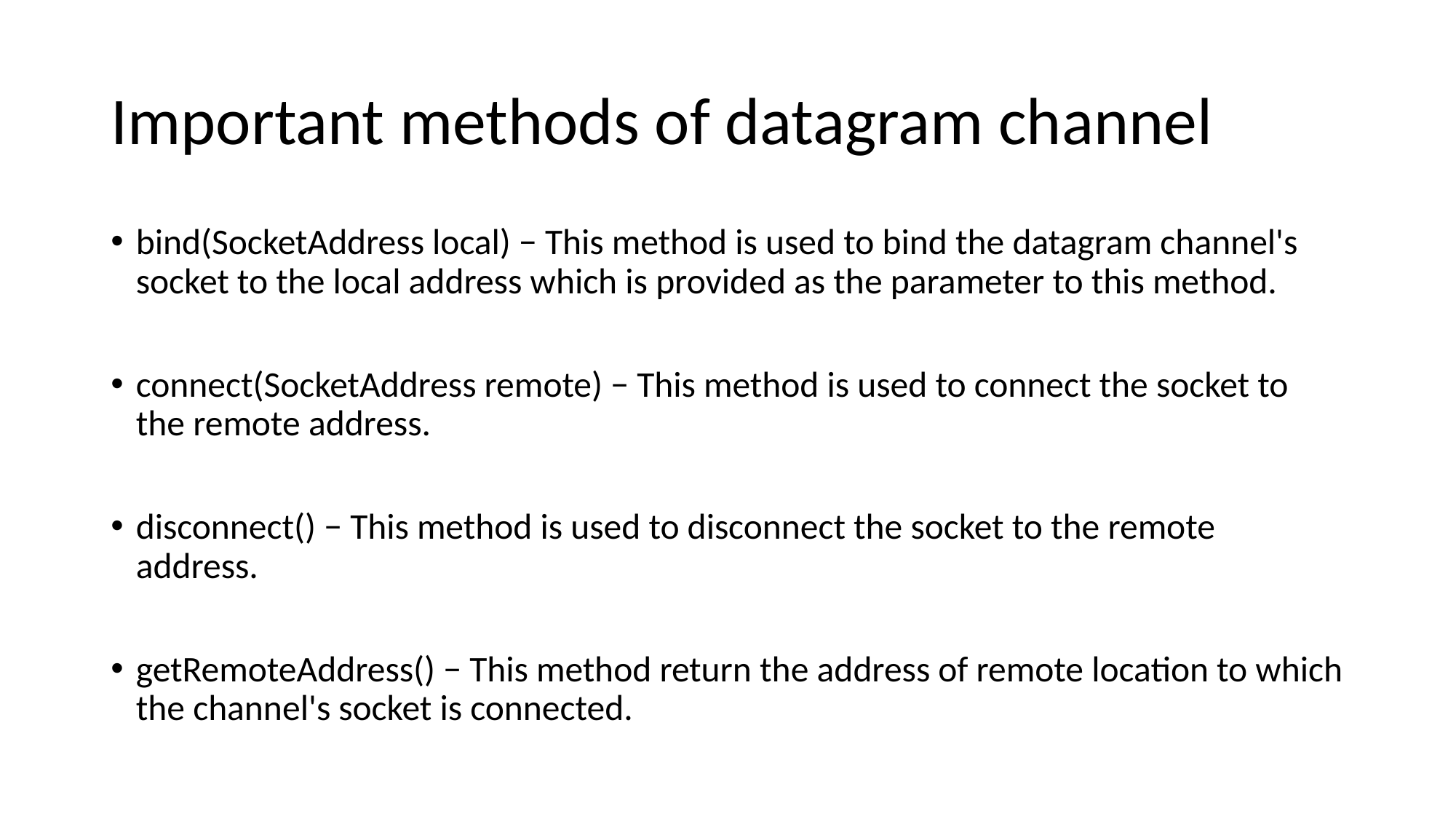

# Important methods of datagram channel
bind(SocketAddress local) − This method is used to bind the datagram channel's socket to the local address which is provided as the parameter to this method.

connect(SocketAddress remote) − This method is used to connect the socket to the remote address.

disconnect() − This method is used to disconnect the socket to the remote address.

getRemoteAddress() − This method return the address of remote location to which the channel's socket is connected.